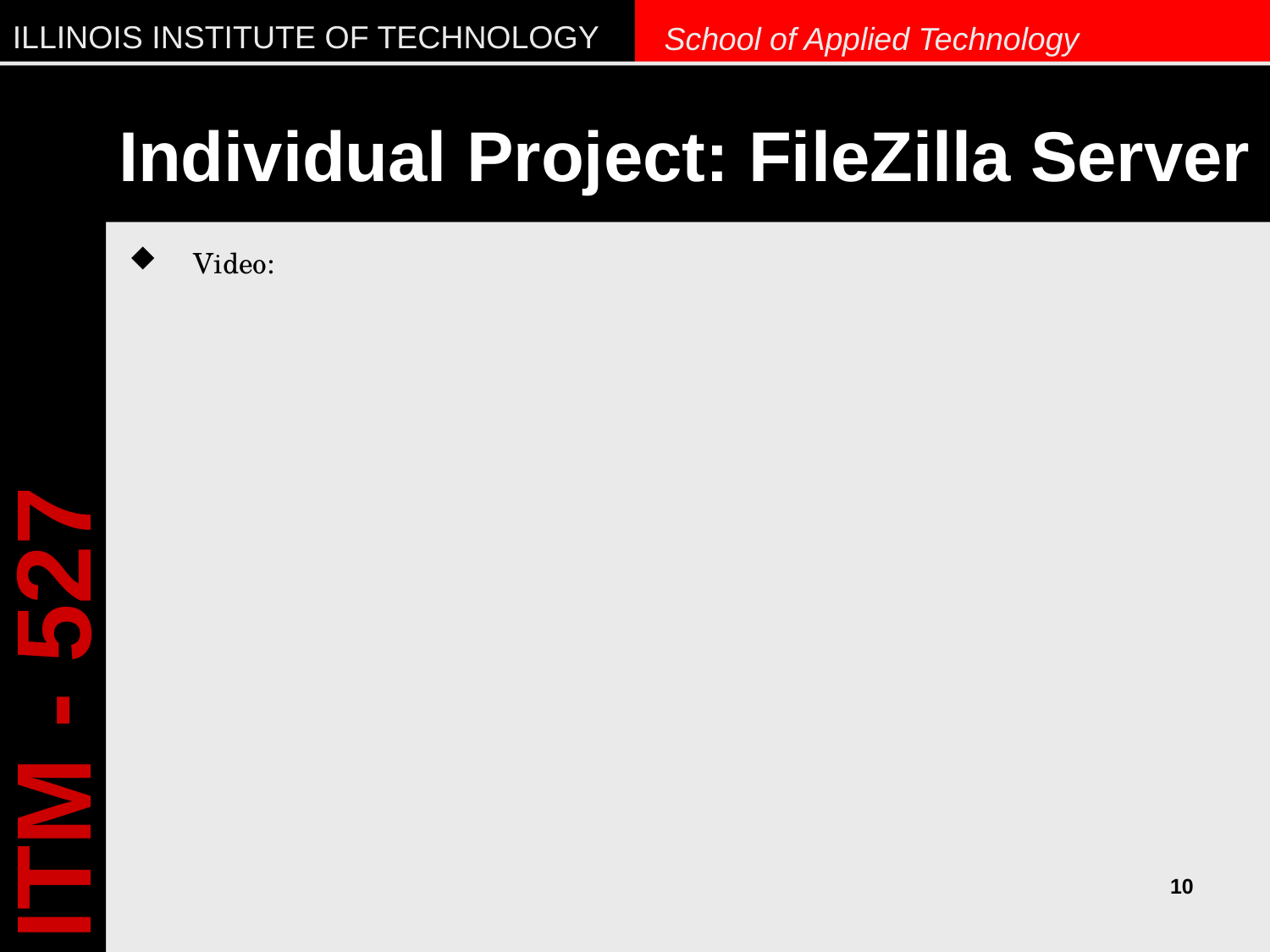

# Individual Project: FileZilla Server
Video:

10